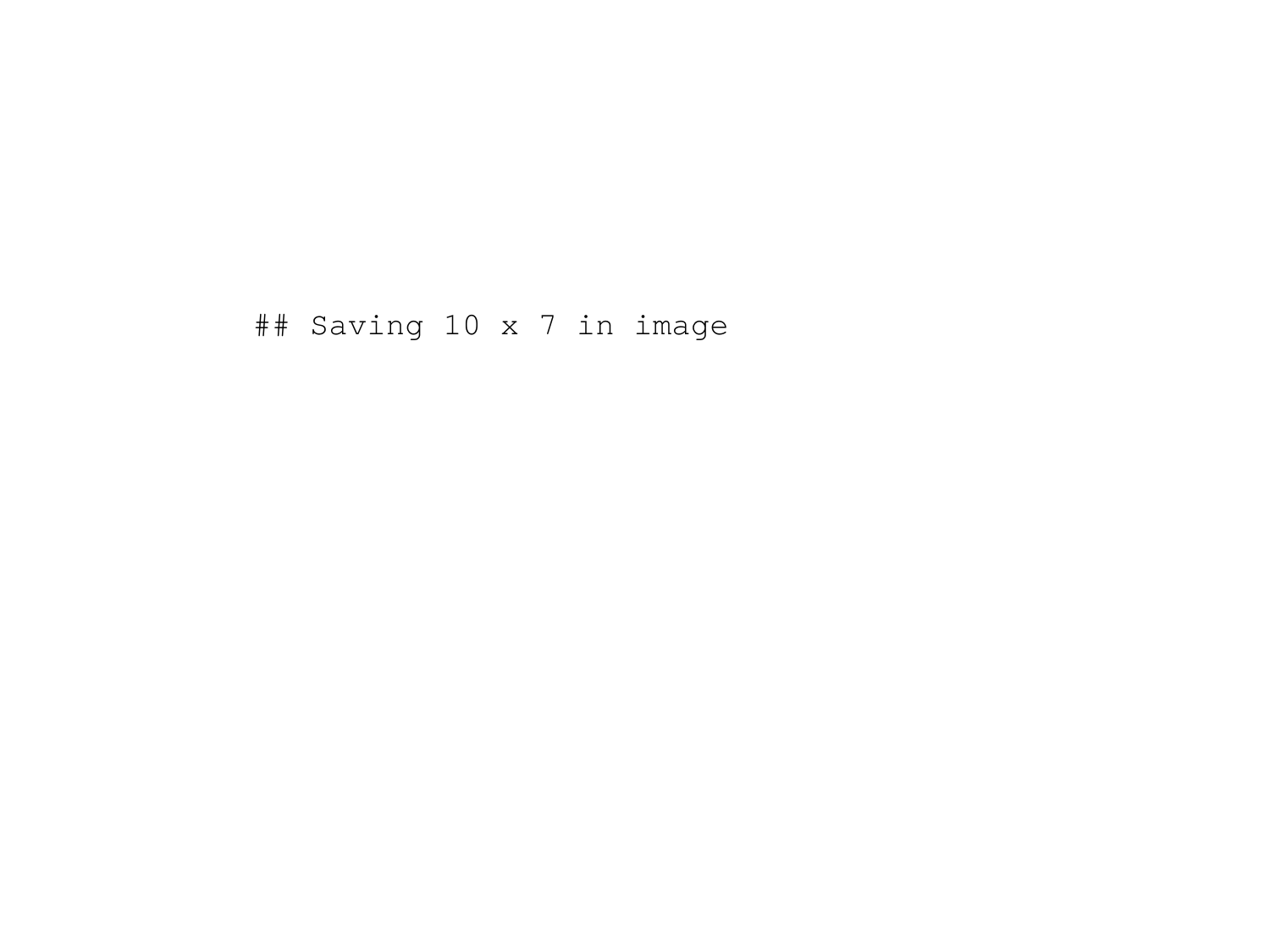

## Saving 10 x 7 in image